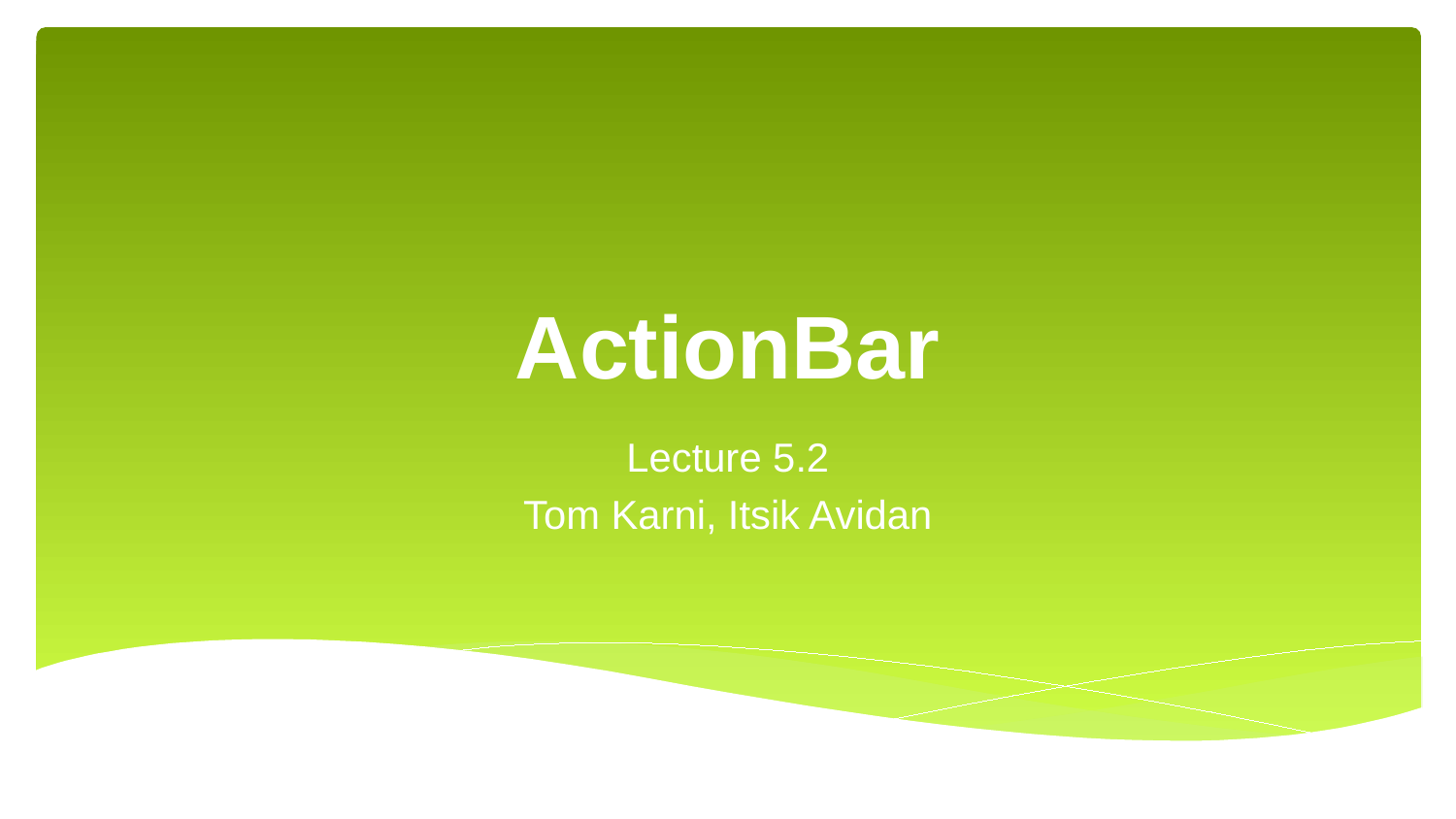

# ActionBar
Lecture 5.2
Tom Karni, Itsik Avidan